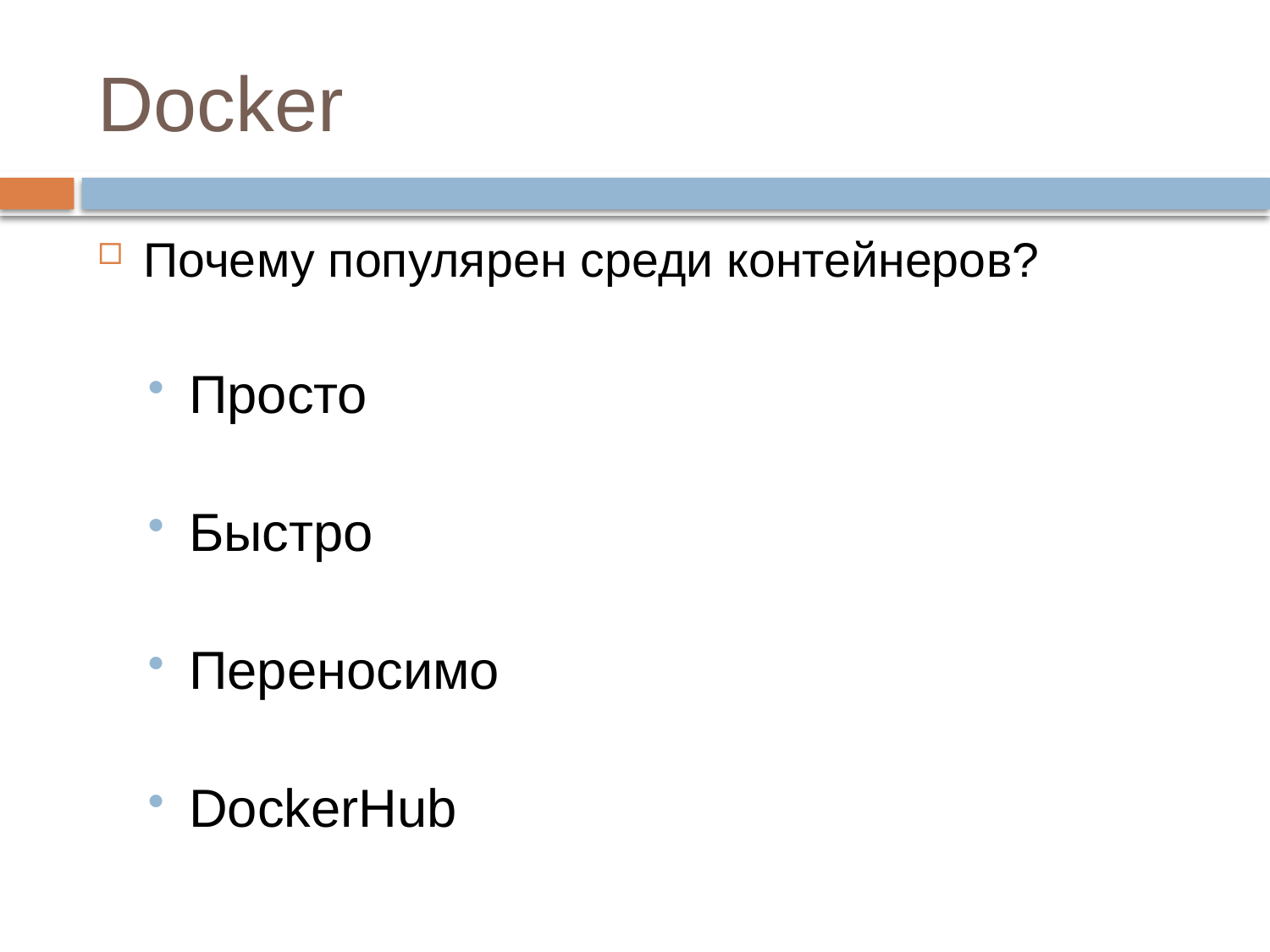

# Docker
Почему популярен среди контейнеров?
Просто
Быстро
Переносимо
DockerHub